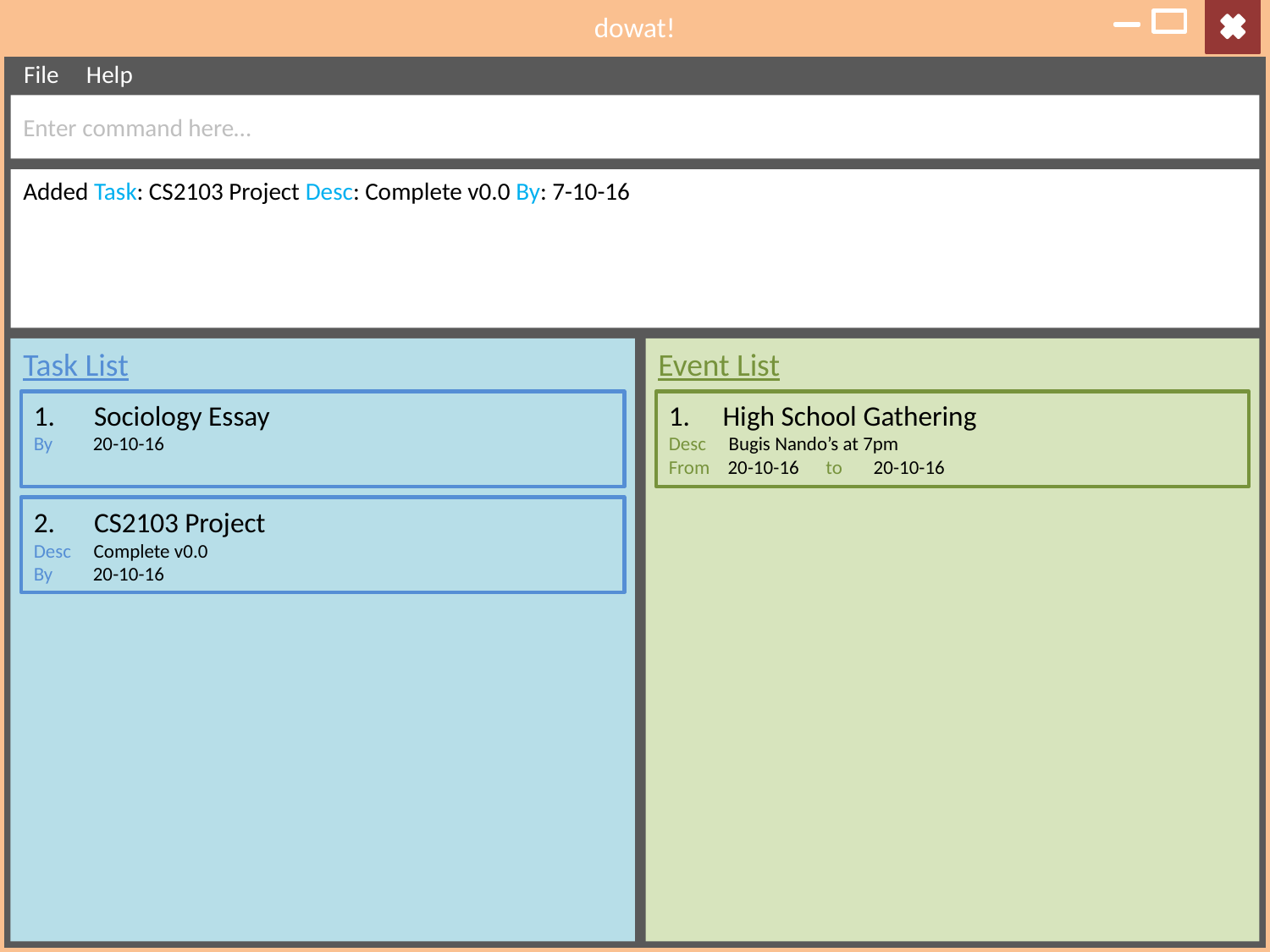

dowat!

File     Help
Enter command here…
Added Task: CS2103 Project Desc: Complete v0.0 By: 7-10-16
Task List
Event List
  Sociology Essay
By         20-10-16
 High School Gathering
Desc     Bugis Nando’s at 7pm
From    20-10-16      to       20-10-16
  CS2103 Project
Desc     Complete v0.0
By         20-10-16